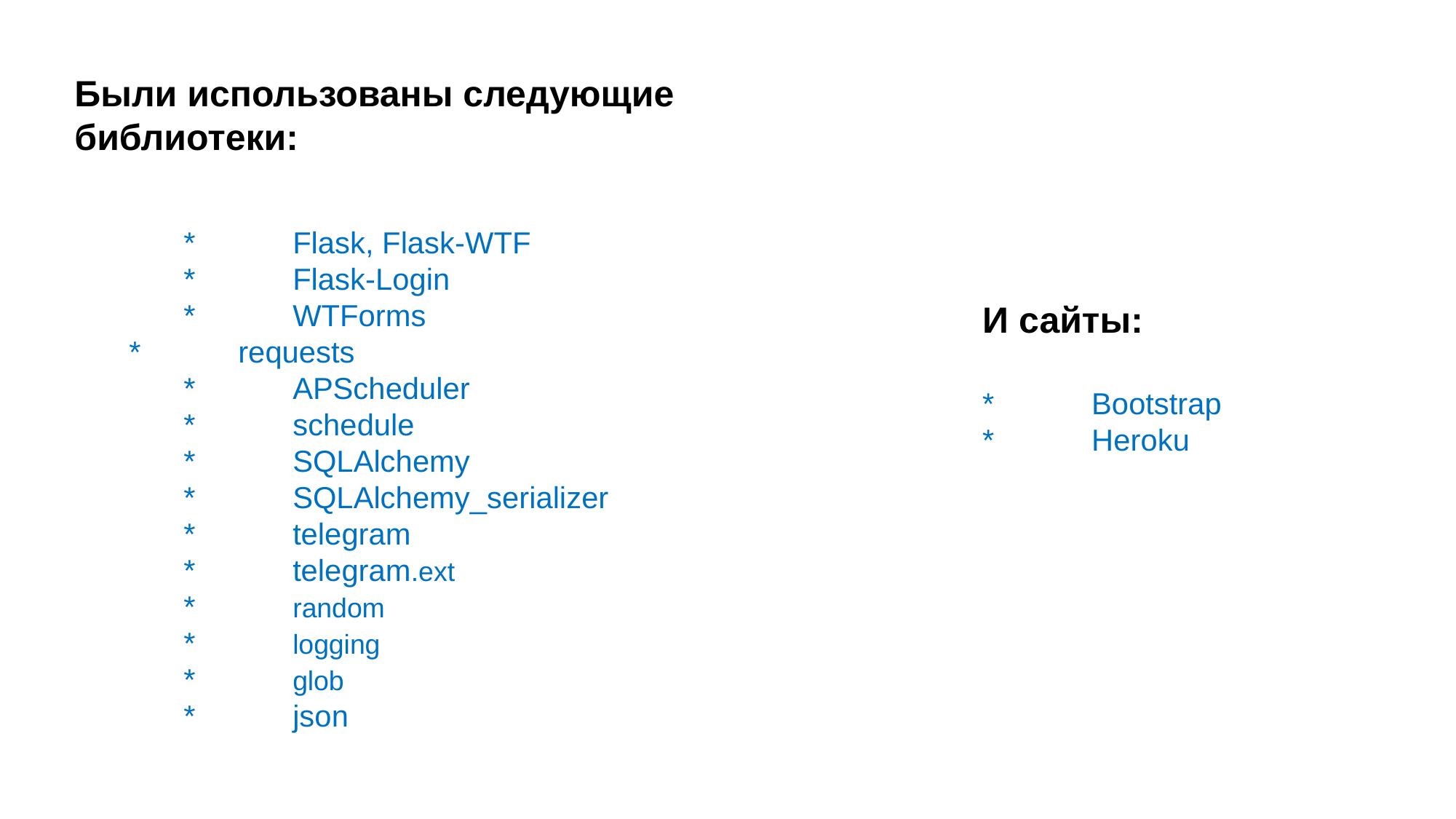

Были использованы следующие библиотеки:

	*	Flask, Flask-WTF
	*	Flask-Login
	*	WTForms
*	requests
	*	APScheduler
	*	schedule
	*	SQLAlchemy
	*	SQLAlchemy_serializer
	*	telegram
	*	telegram.ext
	*	random
	*	logging
	*	glob
	*	json
И сайты:

*	Bootstrap
*	Heroku